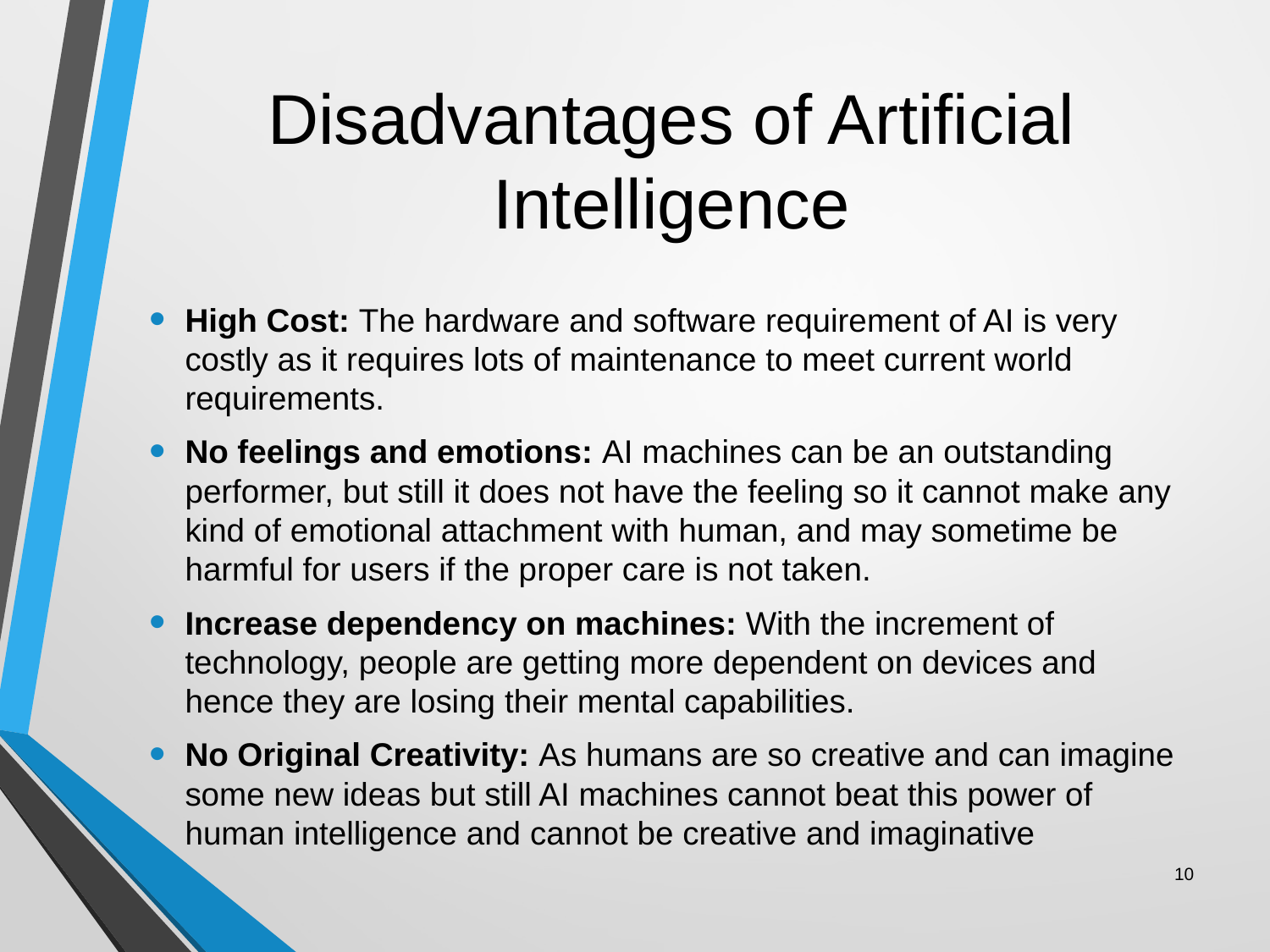

# Disadvantages of Artificial Intelligence
High Cost: The hardware and software requirement of AI is very costly as it requires lots of maintenance to meet current world requirements.
No feelings and emotions: AI machines can be an outstanding performer, but still it does not have the feeling so it cannot make any kind of emotional attachment with human, and may sometime be harmful for users if the proper care is not taken.
Increase dependency on machines: With the increment of technology, people are getting more dependent on devices and hence they are losing their mental capabilities.
No Original Creativity: As humans are so creative and can imagine some new ideas but still AI machines cannot beat this power of human intelligence and cannot be creative and imaginative

10